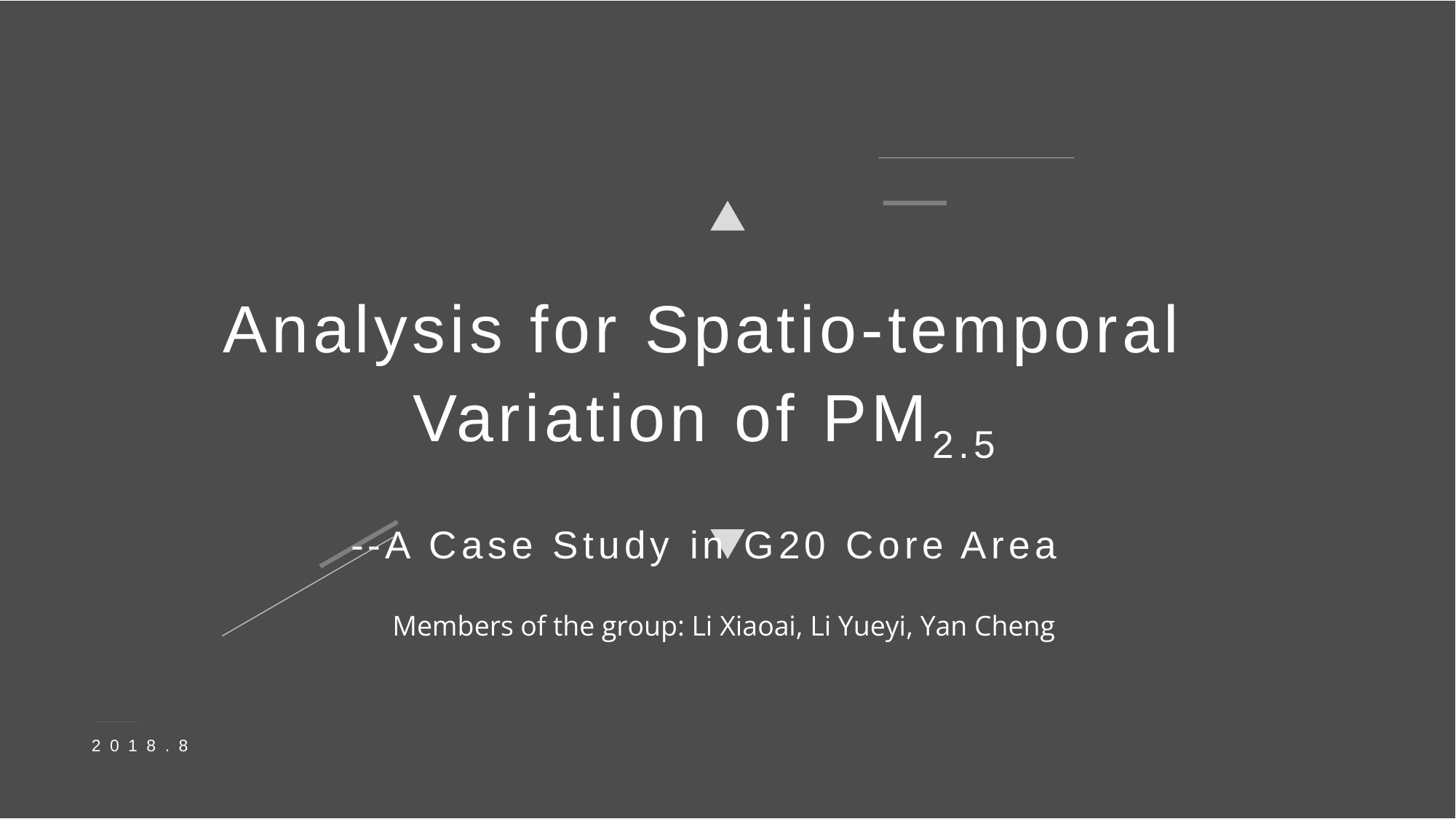

e7d195523061f1c0214d268728035a112e1f1a63855fa0d5B3BC3571FB2346650E40B27C71D4ADB669896543E409C0762562804D99F14164E036E91A4D200FB459B9C67F1066513BDCC2663F2655ED5A2F3E64E50905ECC13FD08E412A2449DFC0DEA4732AF4E76A12DAA23714D9A24C7EAC7F7CD8FF94AEC7D4E9162B55FEA74E289784371BE33B
Analysis for Spatio-temporal Variation of PM2.5
--A Case Study in G20 Core Area

Members of the group: Li Xiaoai, Li Yueyi, Yan Cheng
2018.8